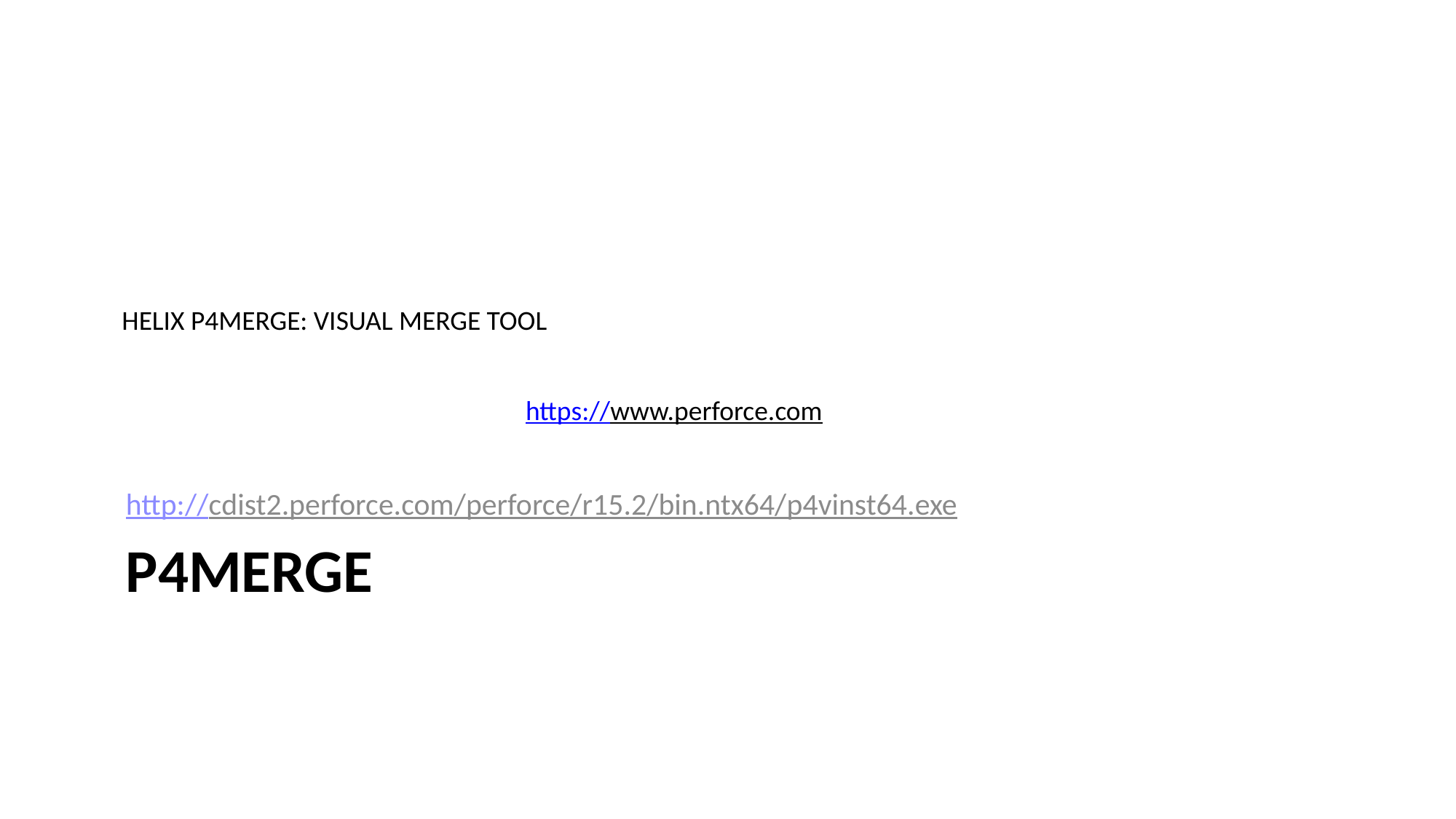

HELIX P4MERGE: VISUAL MERGE TOOL
http://cdist2.perforce.com/perforce/r15.2/bin.ntx64/p4vinst64.exe
https://www.perforce.com
# P4Merge